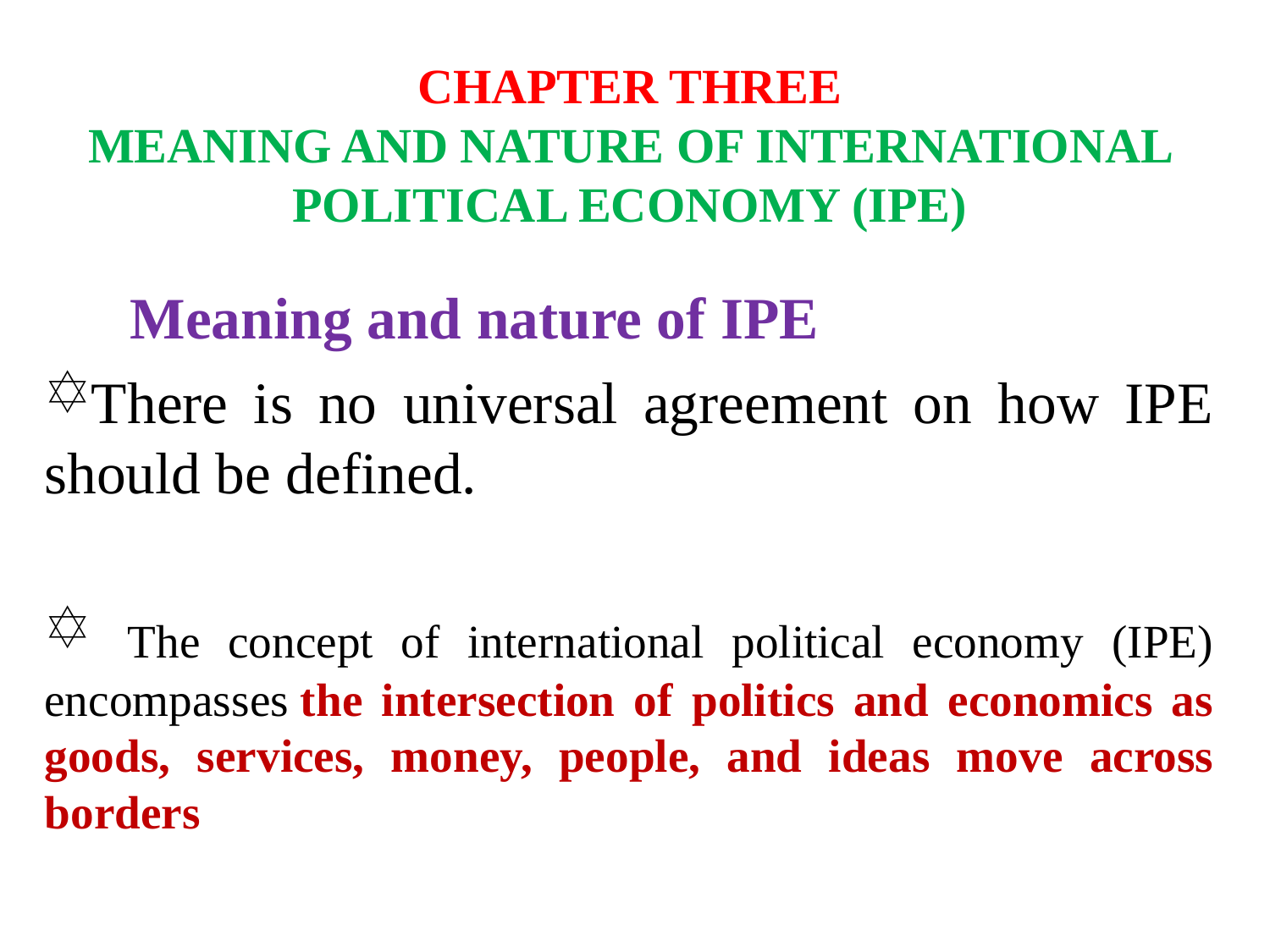

# CHAPTER THREE MEANING AND NATURE OF INTERNATIONAL POLITICAL ECONOMY (IPE)
     Meaning and nature of IPE
 There is no universal agreement on how IPE should be defined.

  The concept of international political economy (IPE) encompasses the intersection of politics and economics as goods, services, money, people, and ideas move across borders